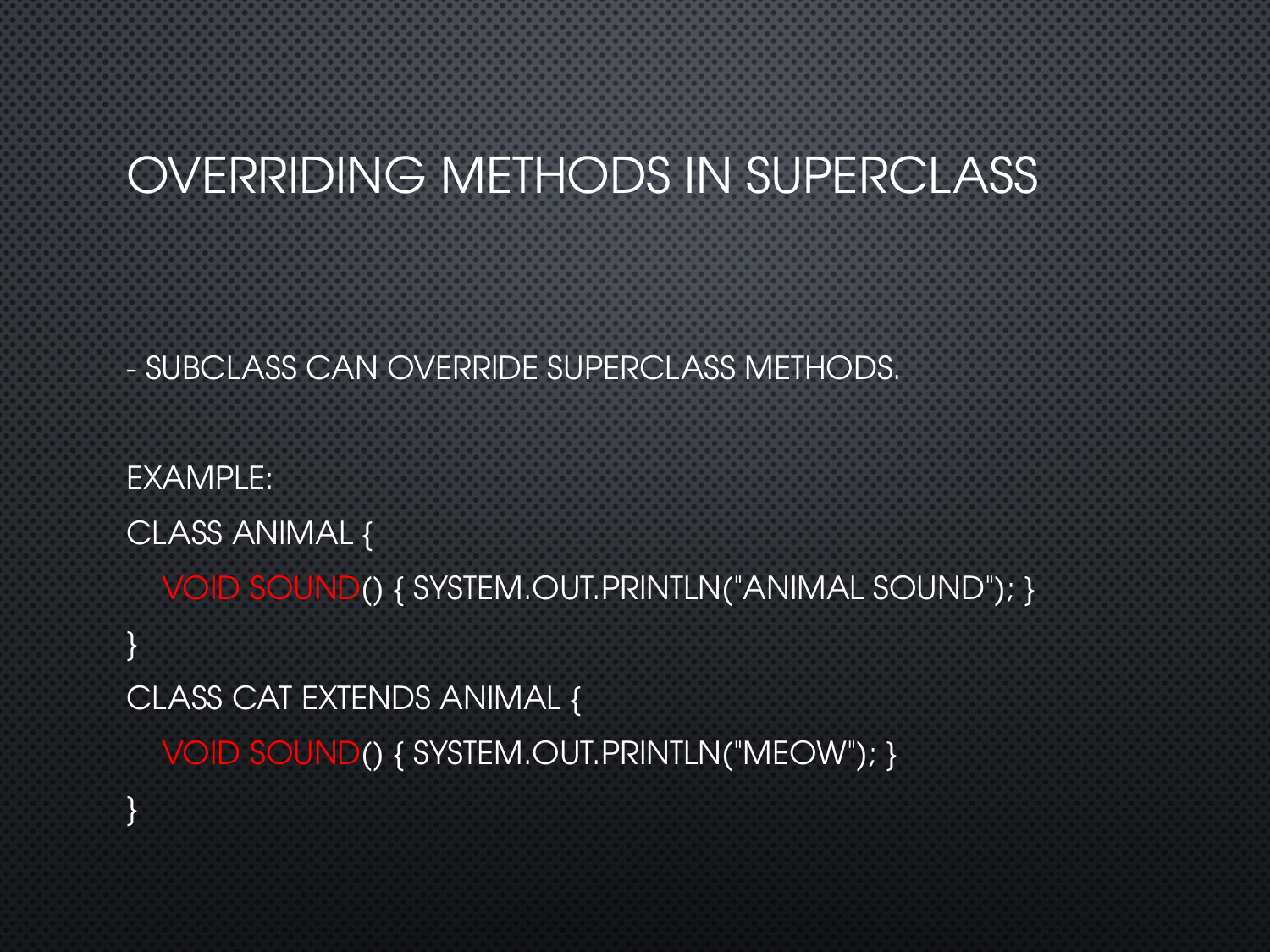

# Overriding Methods in Superclass

- Subclass can override superclass methods.

Example:
class Animal {
    void sound() { System.out.println("Animal sound"); }
}
class Cat extends Animal {
    void sound() { System.out.println("Meow"); }
}